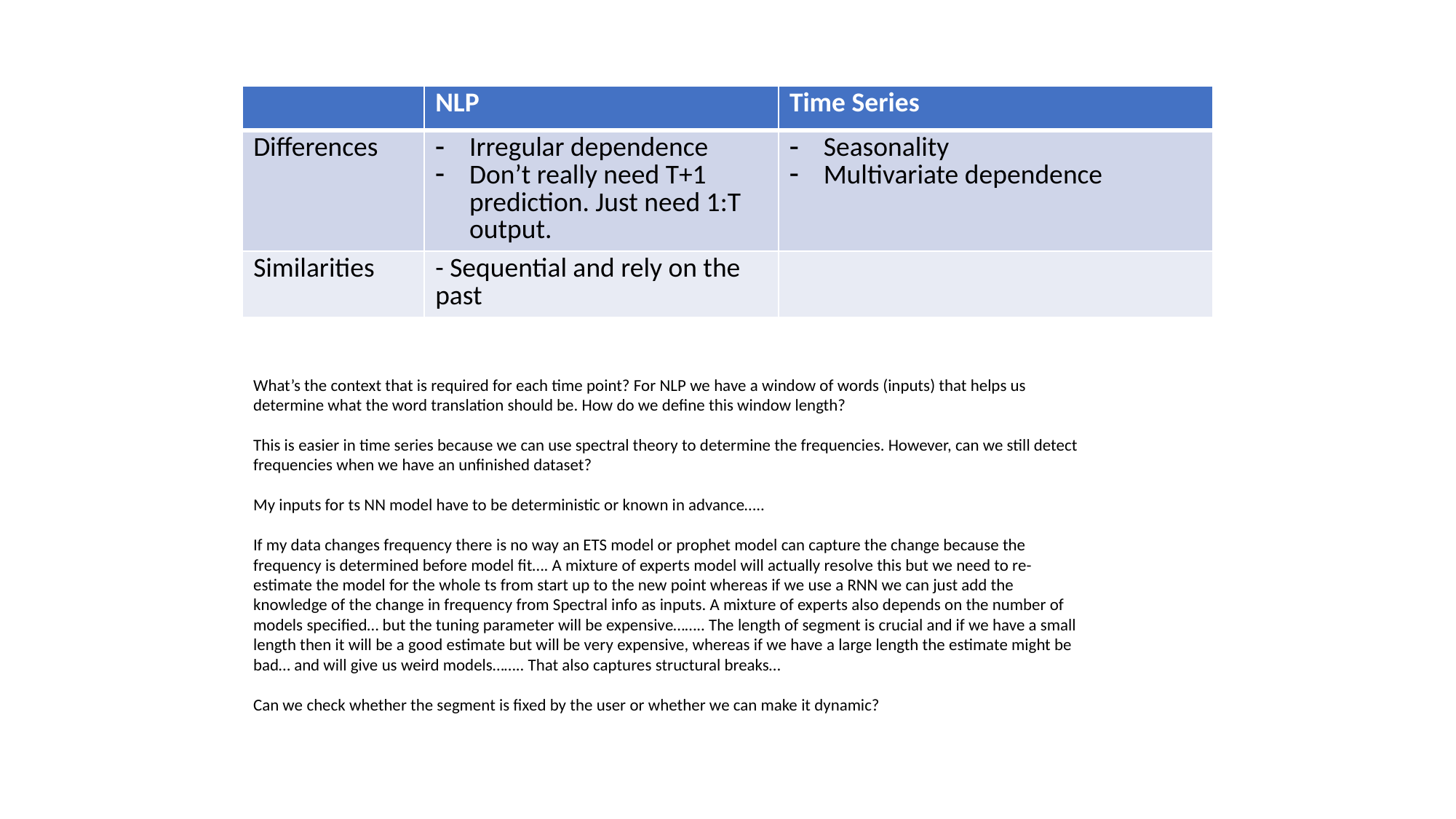

|  | NLP | Time Series |
| --- | --- | --- |
| Differences | Irregular dependence Don’t really need T+1 prediction. Just need 1:T output. | Seasonality Multivariate dependence |
| Similarities | - Sequential and rely on the past |  |
What’s the context that is required for each time point? For NLP we have a window of words (inputs) that helps us determine what the word translation should be. How do we define this window length?

This is easier in time series because we can use spectral theory to determine the frequencies. However, can we still detect frequencies when we have an unfinished dataset?

My inputs for ts NN model have to be deterministic or known in advance…..

If my data changes frequency there is no way an ETS model or prophet model can capture the change because the frequency is determined before model fit…. A mixture of experts model will actually resolve this but we need to re-estimate the model for the whole ts from start up to the new point whereas if we use a RNN we can just add the knowledge of the change in frequency from Spectral info as inputs. A mixture of experts also depends on the number of models specified… but the tuning parameter will be expensive…….. The length of segment is crucial and if we have a small length then it will be a good estimate but will be very expensive, whereas if we have a large length the estimate might be bad… and will give us weird models…….. That also captures structural breaks…

Can we check whether the segment is fixed by the user or whether we can make it dynamic?